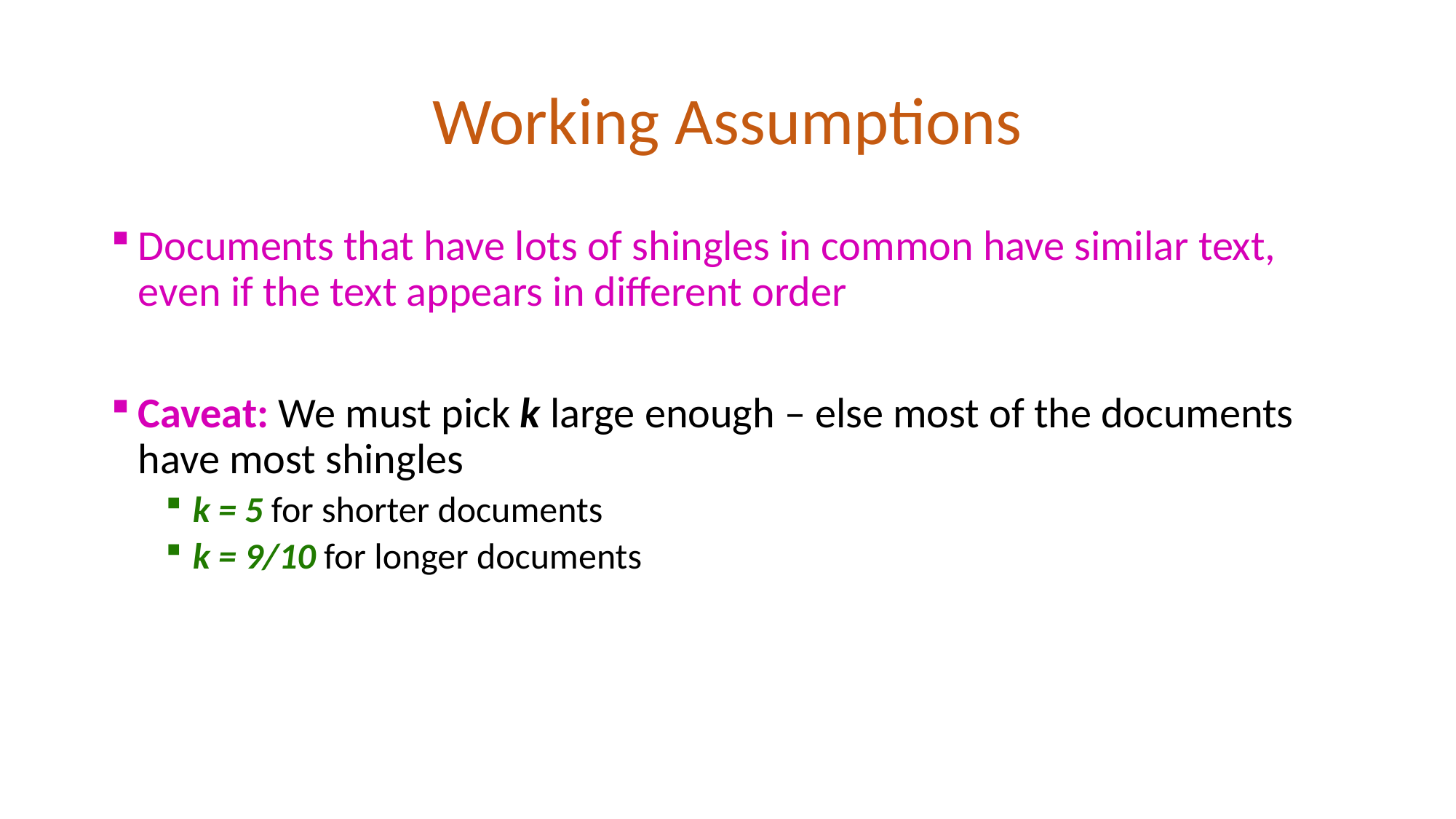

# Working Assumptions
Documents that have lots of shingles in common have similar text, even if the text appears in different order

Caveat: We must pick k large enough – else most of the documents have most shingles
k = 5 for shorter documents
k = 9/10 for longer documents